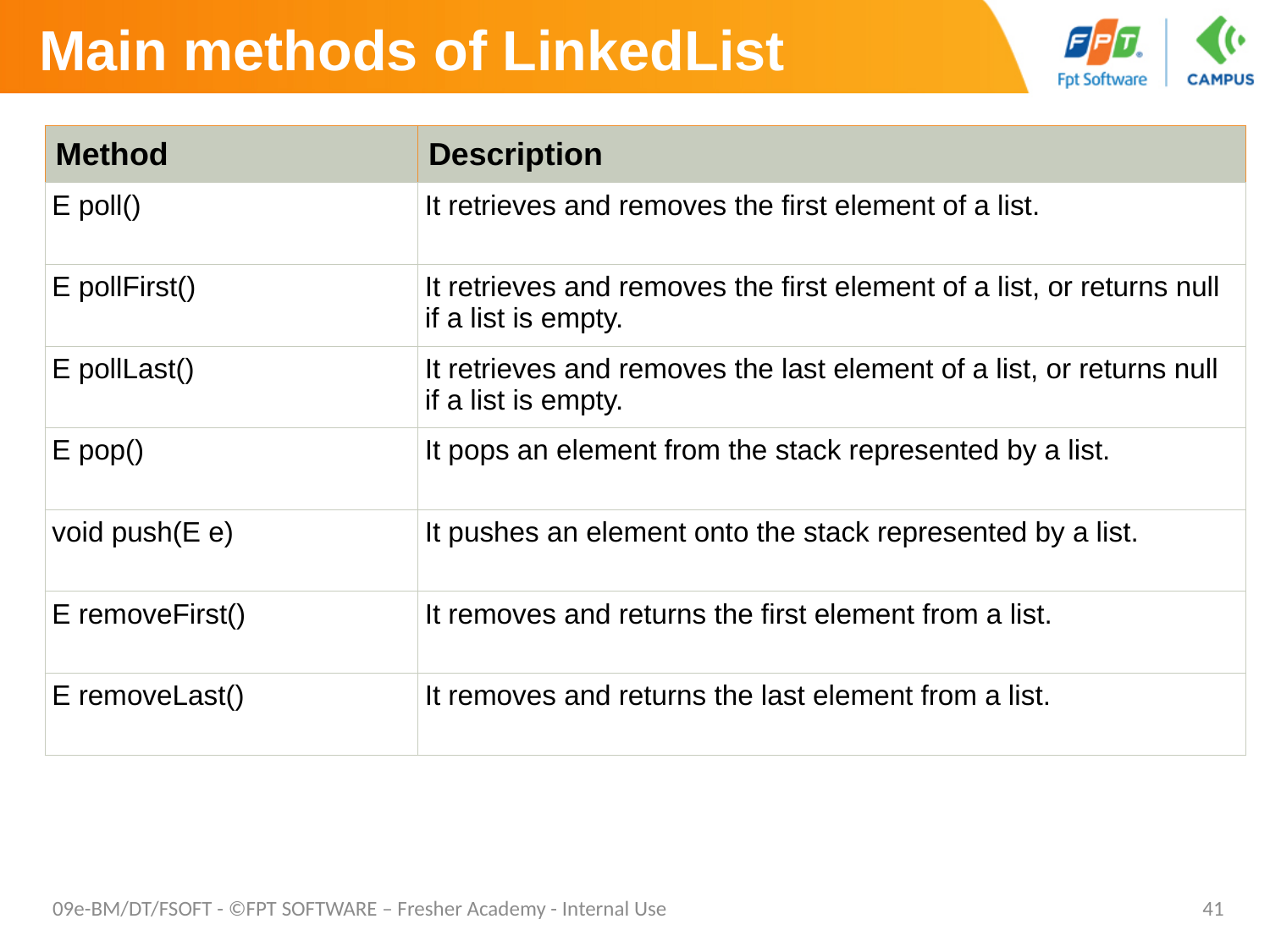

# Main methods of LinkedList
| Method | Description |
| --- | --- |
| E poll() | It retrieves and removes the first element of a list. |
| E pollFirst() | It retrieves and removes the first element of a list, or returns null if a list is empty. |
| E pollLast() | It retrieves and removes the last element of a list, or returns null if a list is empty. |
| E pop() | It pops an element from the stack represented by a list. |
| void push(E e) | It pushes an element onto the stack represented by a list. |
| E removeFirst() | It removes and returns the first element from a list. |
| E removeLast() | It removes and returns the last element from a list. |
09e-BM/DT/FSOFT - ©FPT SOFTWARE – Fresher Academy - Internal Use
41